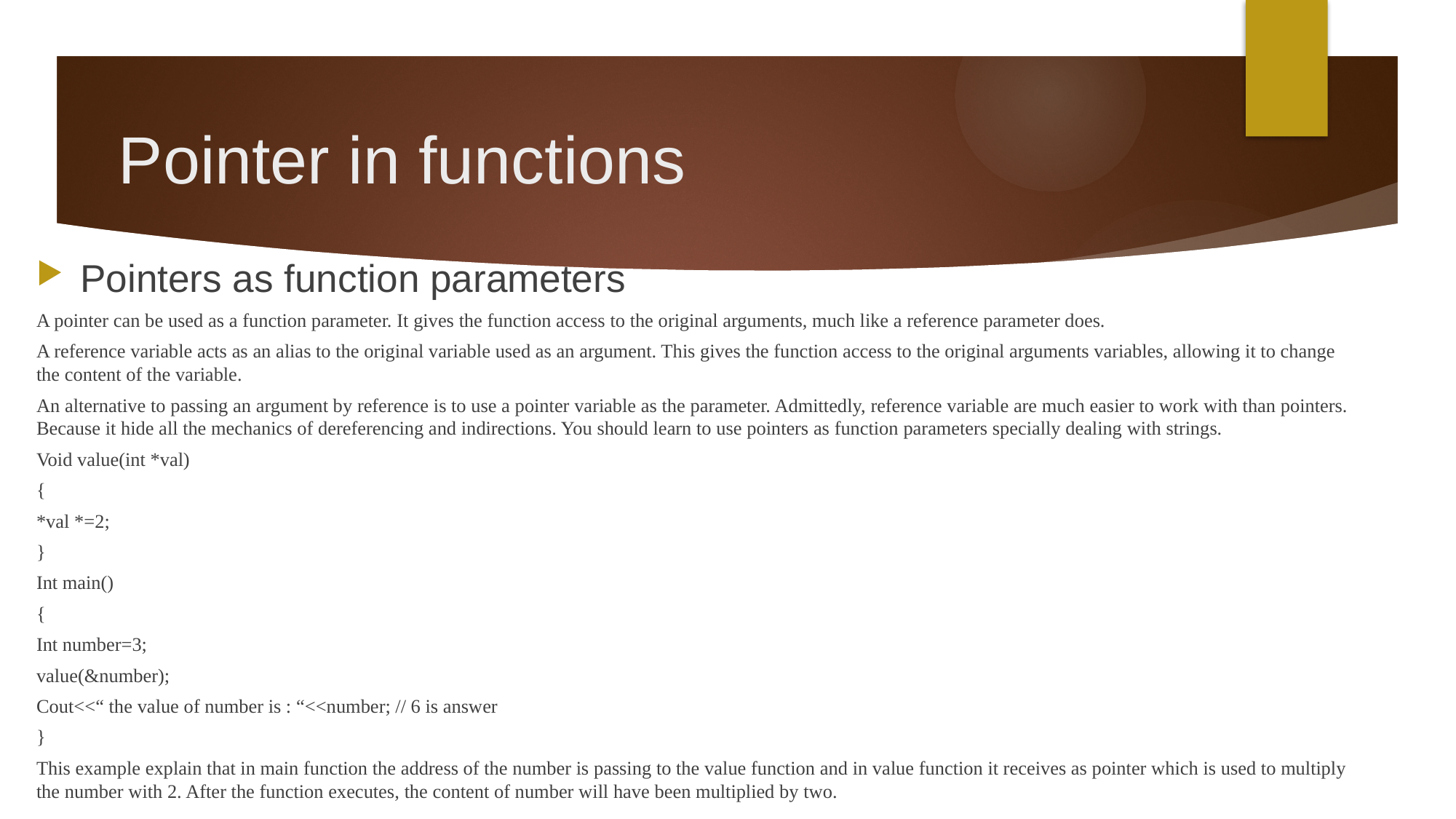

# Pointer in functions
Pointers as function parameters
A pointer can be used as a function parameter. It gives the function access to the original arguments, much like a reference parameter does.
A reference variable acts as an alias to the original variable used as an argument. This gives the function access to the original arguments variables, allowing it to change the content of the variable.
An alternative to passing an argument by reference is to use a pointer variable as the parameter. Admittedly, reference variable are much easier to work with than pointers. Because it hide all the mechanics of dereferencing and indirections. You should learn to use pointers as function parameters specially dealing with strings.
Void value(int *val)
{
*val *=2;
}
Int main()
{
Int number=3;
value(&number);
Cout<<“ the value of number is : “<<number; // 6 is answer
}
This example explain that in main function the address of the number is passing to the value function and in value function it receives as pointer which is used to multiply the number with 2. After the function executes, the content of number will have been multiplied by two.